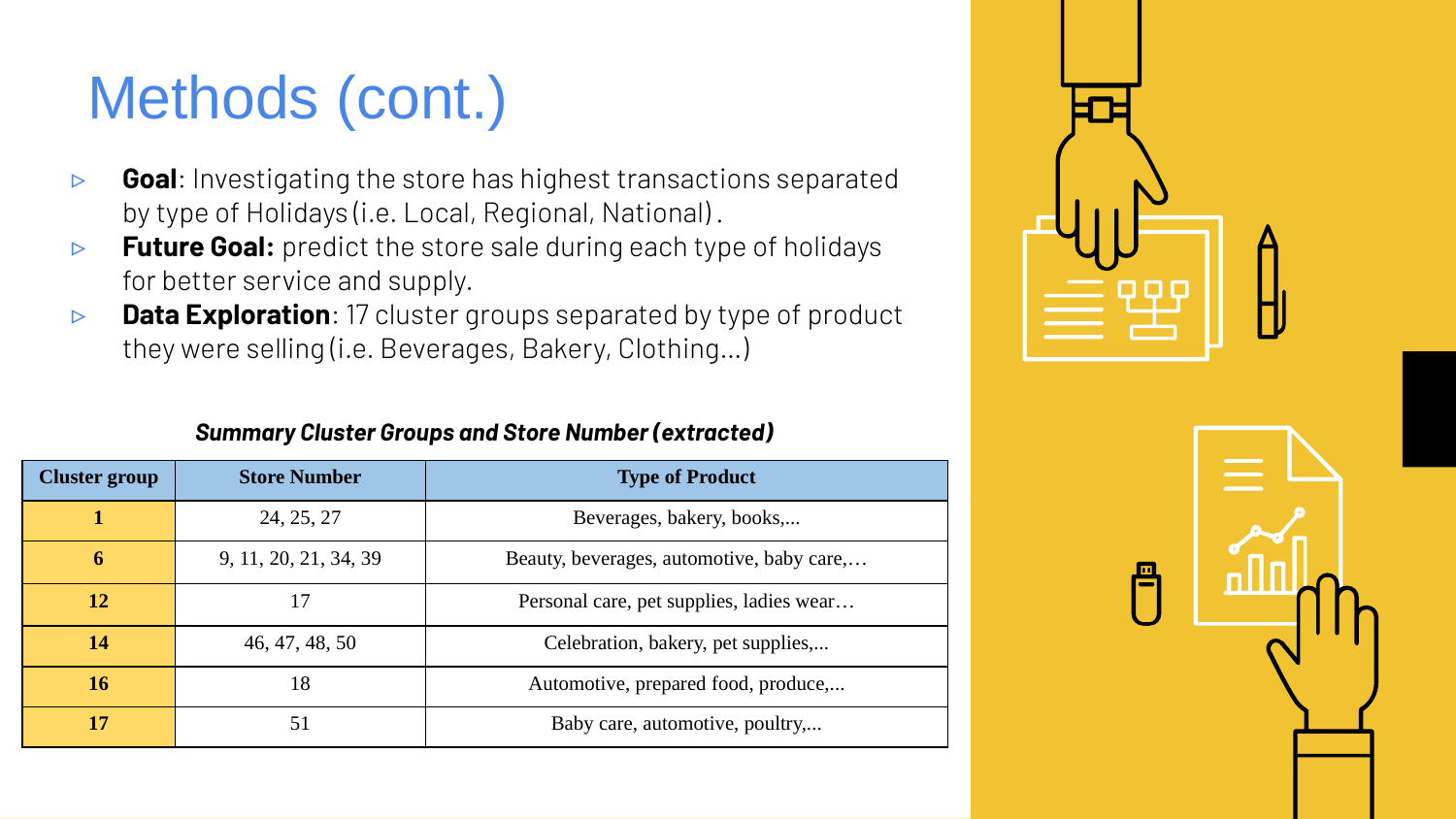

# Methods (cont.)
Goal: Investigating the store has highest transactions separated by type of Holidays (i.e. Local, Regional, National) .
Future Goal: predict the store sale during each type of holidays for better service and supply.
Data Exploration: 17 cluster groups separated by type of product they were selling (i.e. Beverages, Bakery, Clothing…)

Summary Cluster Groups and Store Number (extracted)

| Cluster group | Store Number | Type of Product |
| --- | --- | --- |
| 1 | 24, 25, 27 | Beverages, bakery, books,... |
| 6 | 9, 11, 20, 21, 34, 39 | Beauty, beverages, automotive, baby care,… |
| 12 | 17 | Personal care, pet supplies, ladies wear… |
| 14 | 46, 47, 48, 50 | Celebration, bakery, pet supplies,... |
| 16 | 18 | Automotive, prepared food, produce,... |
| 17 | 51 | Baby care, automotive, poultry,... |